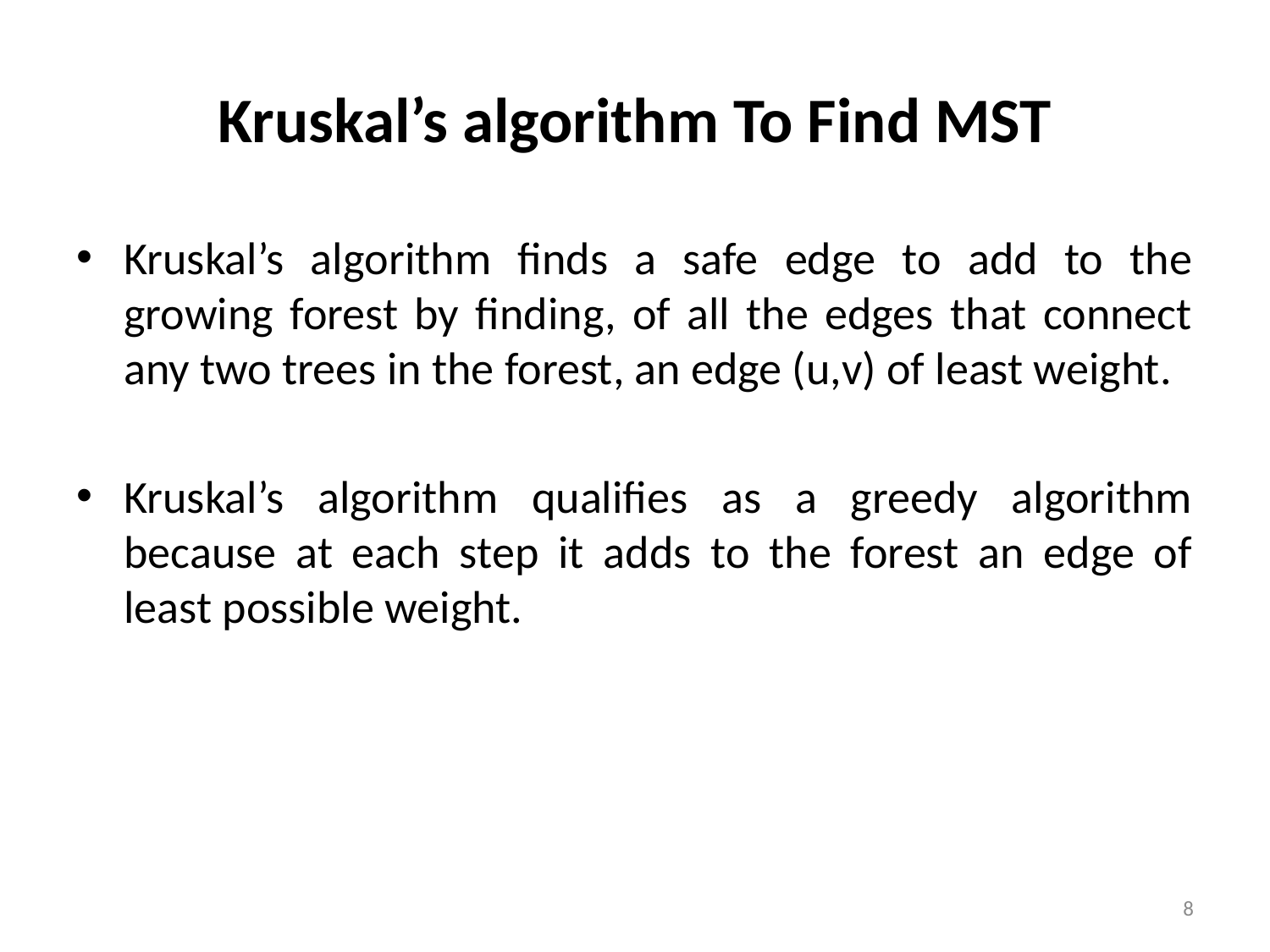

# Kruskal’s algorithm To Find MST
Kruskal’s algorithm finds a safe edge to add to the growing forest by finding, of all the edges that connect any two trees in the forest, an edge (u,v) of least weight.

Kruskal’s algorithm qualifies as a greedy algorithm because at each step it adds to the forest an edge of least possible weight.
8